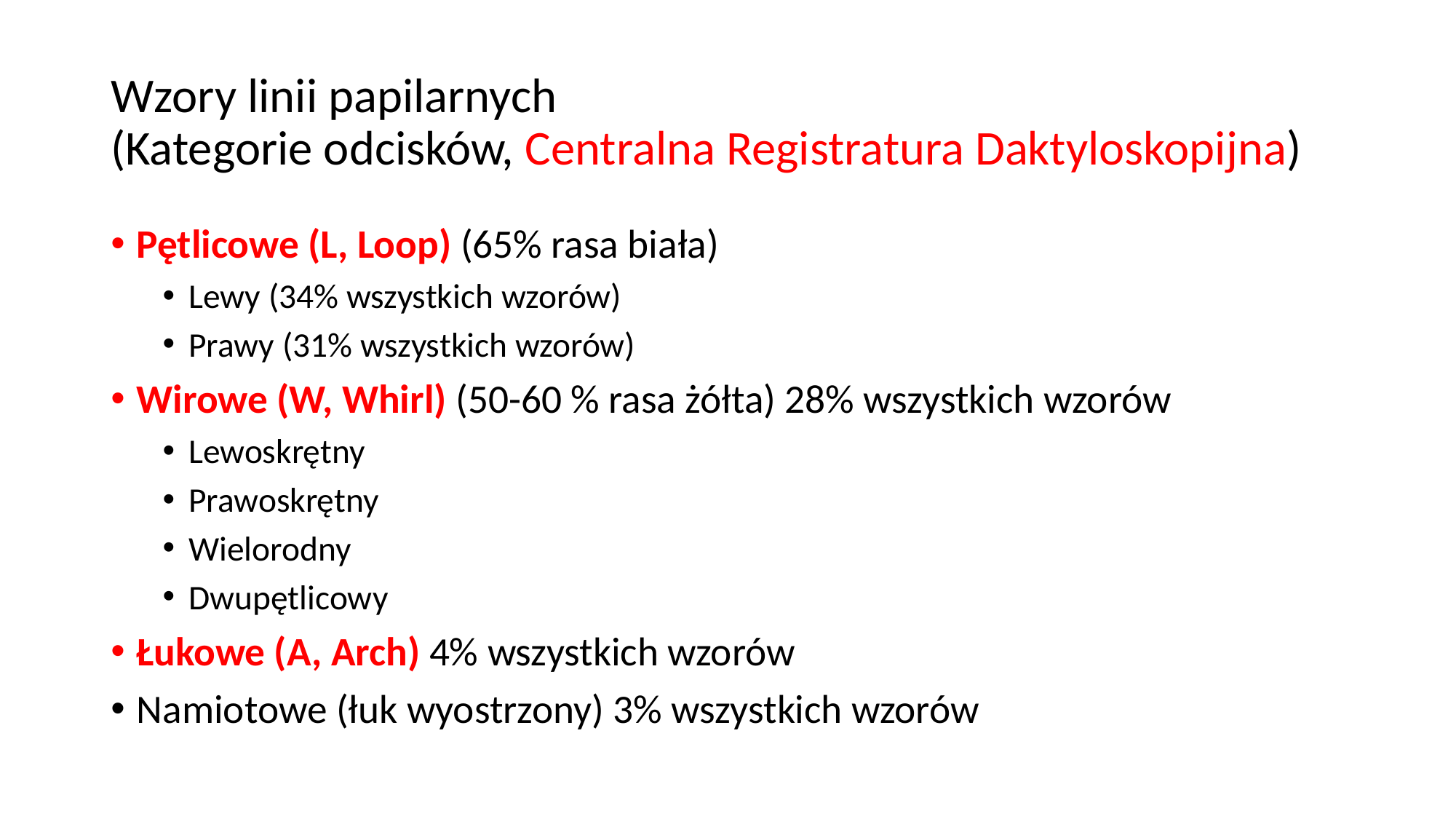

Wzory linii papilarnych
(Kategorie odcisków, Centralna Registratura Daktyloskopijna)
Pętlicowe (L, Loop) (65% rasa biała)
Lewy (34% wszystkich wzorów)
Prawy (31% wszystkich wzorów)
Wirowe (W, Whirl) (50-60 % rasa żółta) 28% wszystkich wzorów
Lewoskrętny
Prawoskrętny
Wielorodny
Dwupętlicowy
Łukowe (A, Arch) 4% wszystkich wzorów
Namiotowe (łuk wyostrzony) 3% wszystkich wzorów